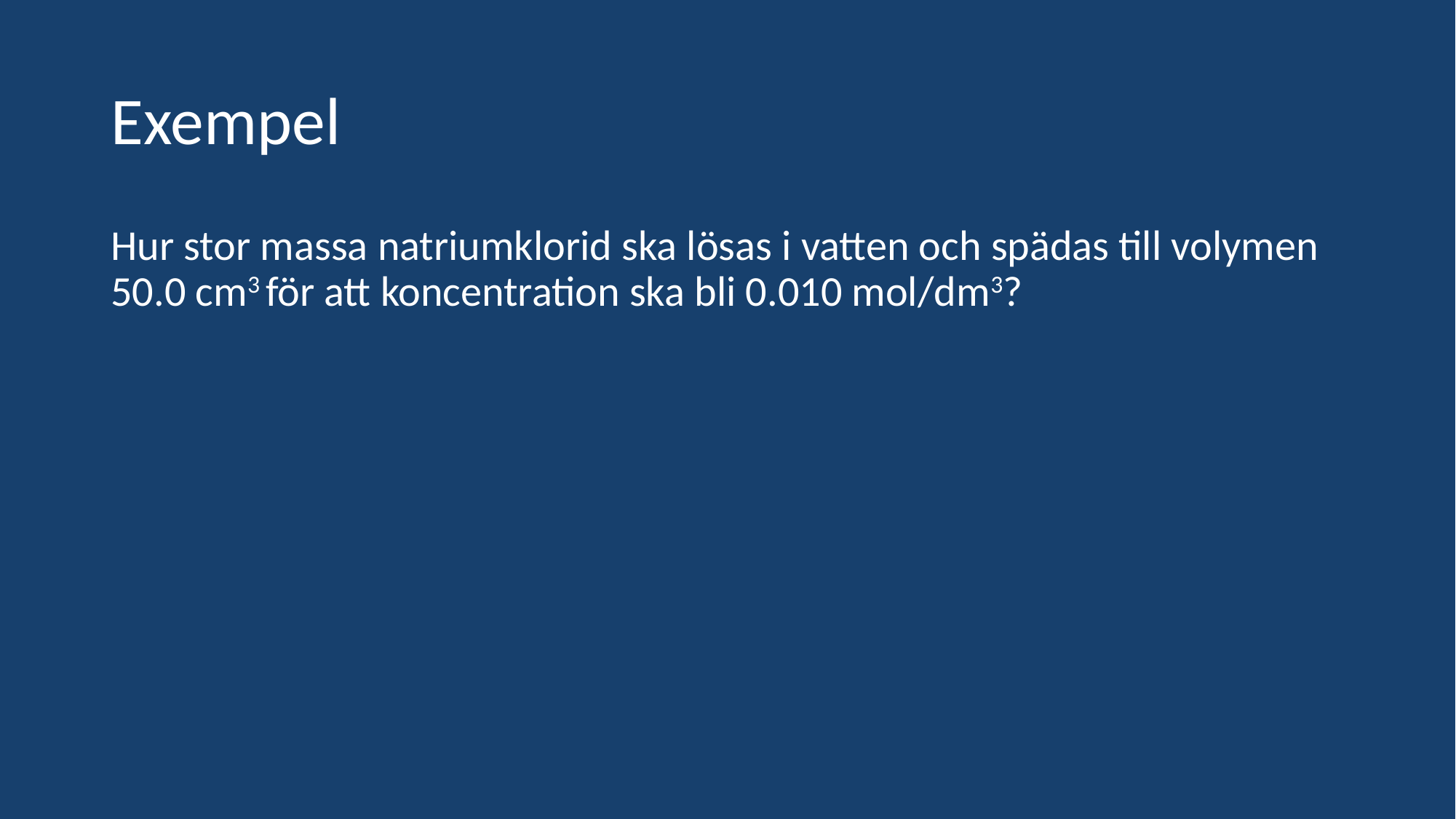

# Exempel
Hur stor massa natriumklorid ska lösas i vatten och spädas till volymen 50.0 cm3 för att koncentration ska bli 0.010 mol/dm3?